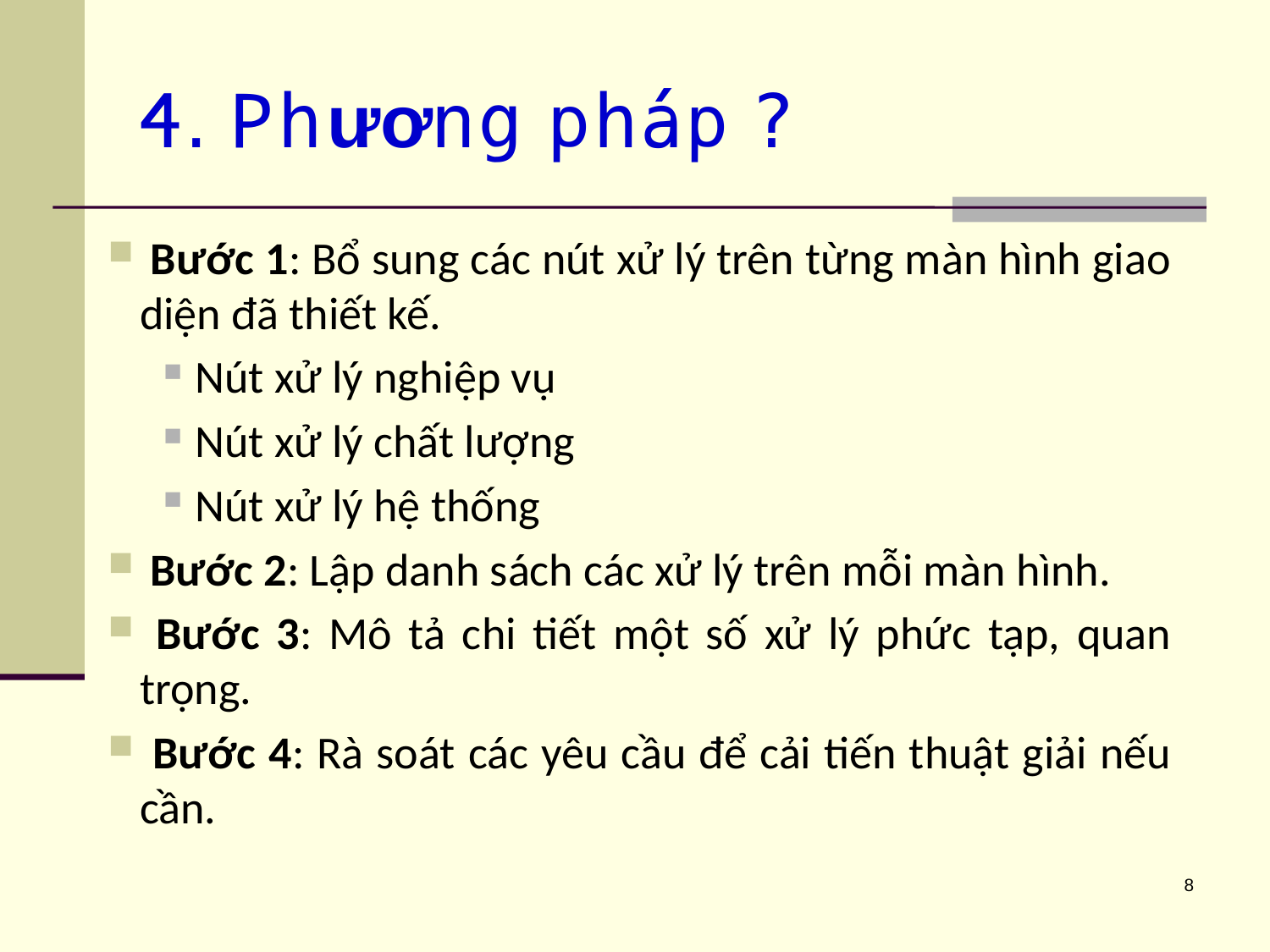

# 4. Phương pháp ?
 Bước 1: Bổ sung các nút xử lý trên từng màn hình giao diện đã thiết kế.
Nút xử lý nghiệp vụ
Nút xử lý chất lượng
Nút xử lý hệ thống
 Bước 2: Lập danh sách các xử lý trên mỗi màn hình.
 Bước 3: Mô tả chi tiết một số xử lý phức tạp, quan trọng.
 Bước 4: Rà soát các yêu cầu để cải tiến thuật giải nếu cần.
8